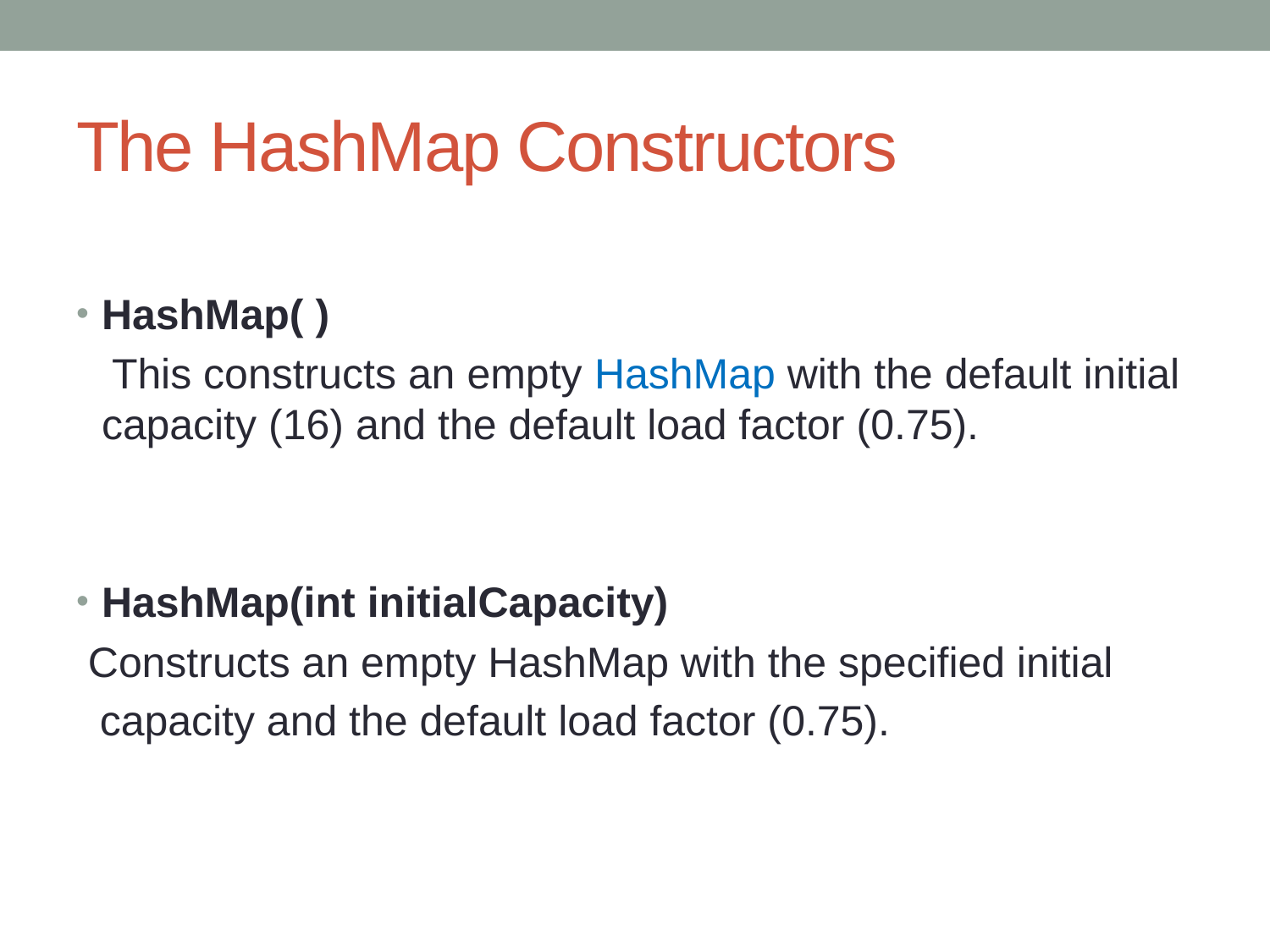

# The HashMap Constructors

HashMap( )
   This constructs an empty HashMap with the default initial capacity (16) and the default load factor (0.75).

HashMap(int initialCapacity)
 Constructs an empty HashMap with the specified initial
  capacity and the default load factor (0.75).